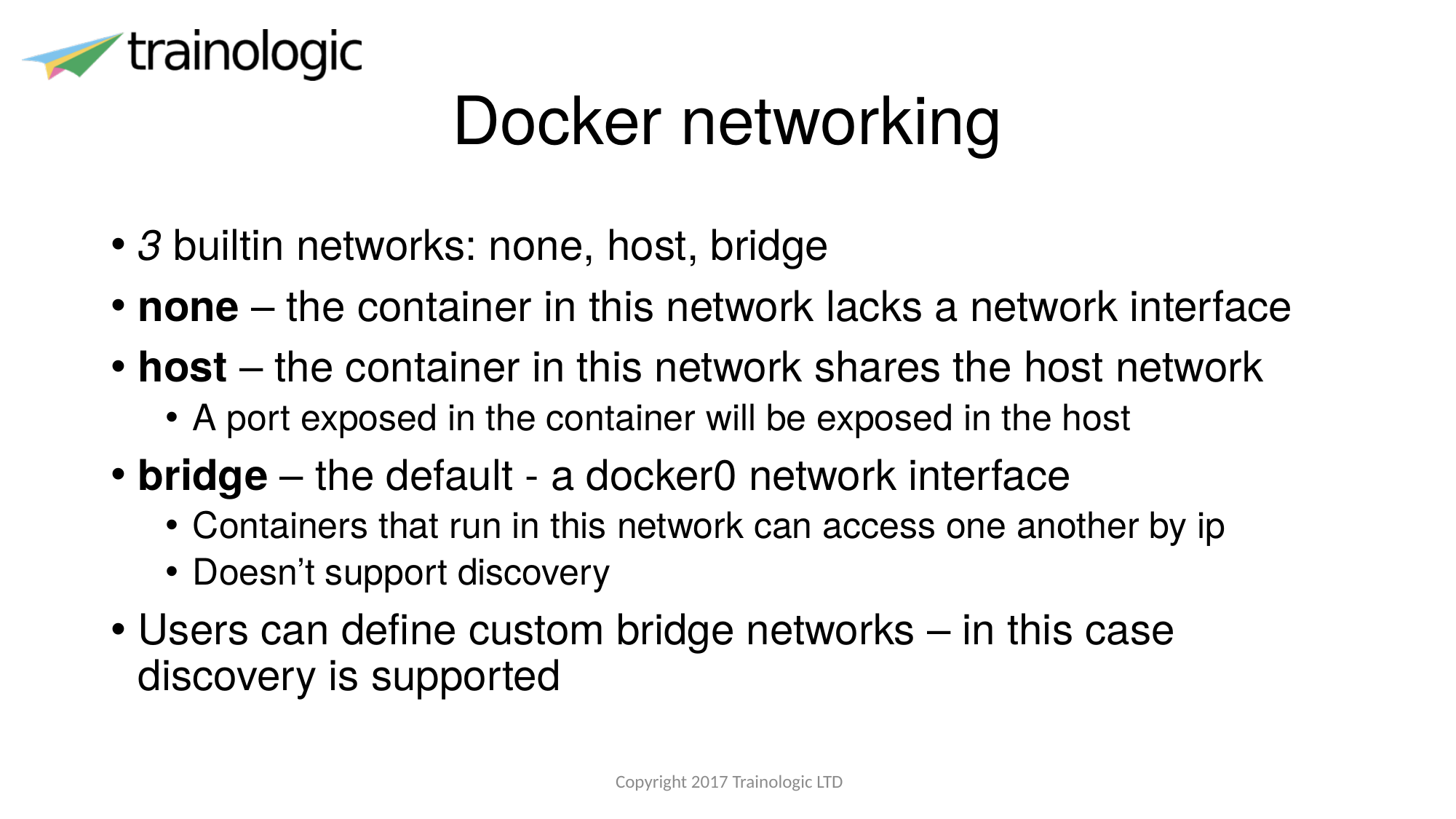

# Docker networking
3 builtin networks: none, host, bridge
none – the container in this network lacks a network interface
host – the container in this network shares the host network
A port exposed in the container will be exposed in the host
bridge – the default - a docker0 network interface
Containers that run in this network can access one another by ip
Doesn’t support discovery
Users can define custom bridge networks – in this case discovery is supported

 Copyright 2017 Trainologic LTD